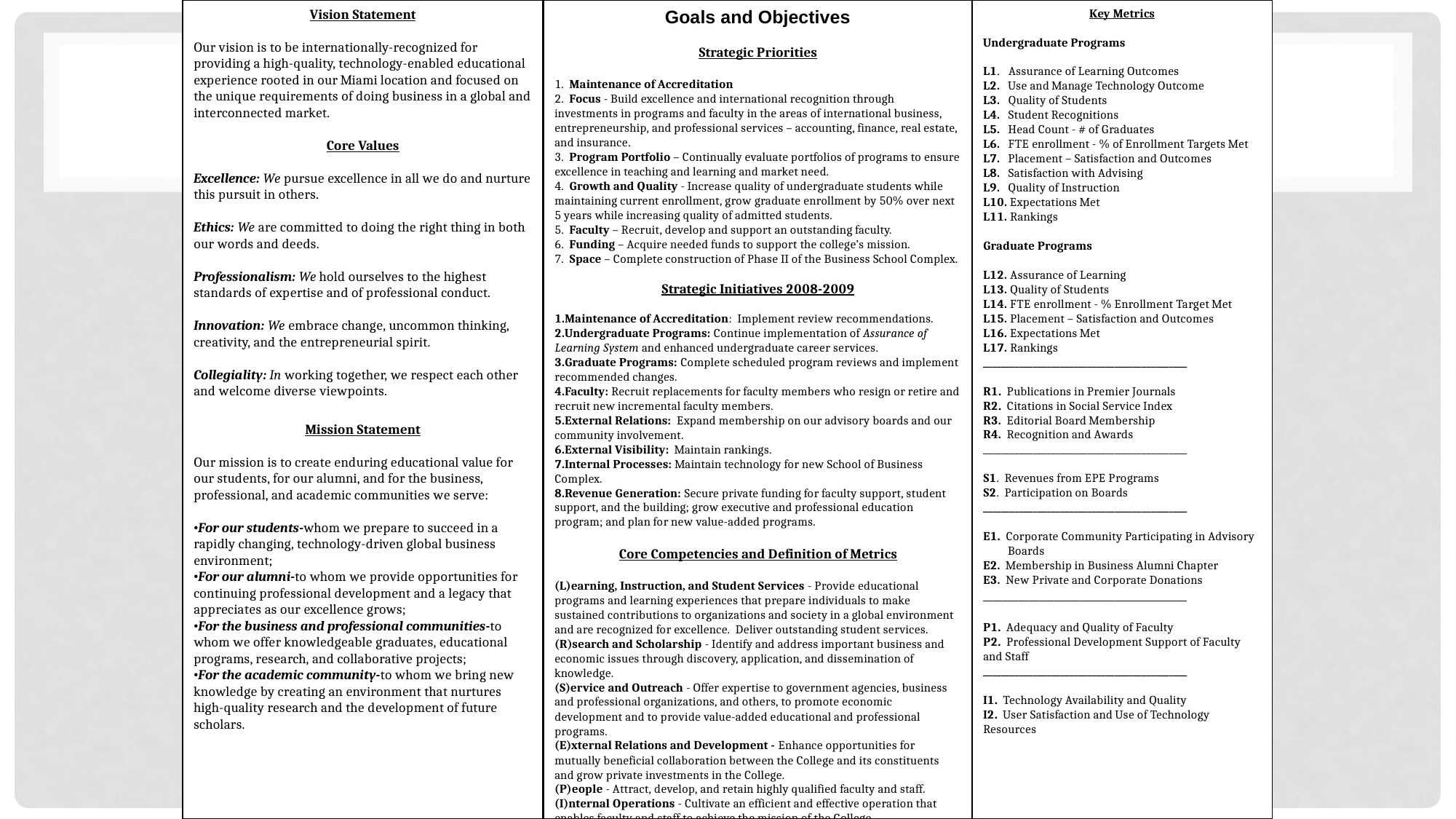

Vision Statement

Our vision is to be internationally-recognized for providing a high-quality, technology-enabled educational experience rooted in our Miami location and focused on the unique requirements of doing business in a global and interconnected market.

Core Values

Excellence: We pursue excellence in all we do and nurture this pursuit in others.

Ethics: We are committed to doing the right thing in both our words and deeds.

Professionalism: We hold ourselves to the highest standards of expertise and of professional conduct.

Innovation: We embrace change, uncommon thinking, creativity, and the entrepreneurial spirit.

Collegiality: In working together, we respect each other and welcome diverse viewpoints.

Mission Statement

Our mission is to create enduring educational value for our students, for our alumni, and for the business, professional, and academic communities we serve:

•For our students-whom we prepare to succeed in a rapidly changing, technology-driven global business environment;
•For our alumni-to whom we provide opportunities for continuing professional development and a legacy that appreciates as our excellence grows;
•For the business and professional communities-to whom we offer knowledgeable graduates, educational programs, research, and collaborative projects;
•For the academic community-to whom we bring new knowledge by creating an environment that nurtures high-quality research and the development of future scholars.

Goals and Objectives

Strategic Priorities

1.  Maintenance of Accreditation
2.  Focus - Build excellence and international recognition through investments in programs and faculty in the areas of international business, entrepreneurship, and professional services – accounting, finance, real estate, and insurance.
3.  Program Portfolio – Continually evaluate portfolios of programs to ensure excellence in teaching and learning and market need.
4.  Growth and Quality - Increase quality of undergraduate students while maintaining current enrollment, grow graduate enrollment by 50% over next 5 years while increasing quality of admitted students.
5.  Faculty – Recruit, develop and support an outstanding faculty.
6.  Funding – Acquire needed funds to support the college’s mission.
7.  Space – Complete construction of Phase II of the Business School Complex.

Strategic Initiatives 2008-2009

1.Maintenance of Accreditation:  Implement review recommendations.
2.Undergraduate Programs: Continue implementation of Assurance of Learning System and enhanced undergraduate career services.
3.Graduate Programs: Complete scheduled program reviews and implement recommended changes.
4.Faculty: Recruit replacements for faculty members who resign or retire and recruit new incremental faculty members.
5.External Relations:  Expand membership on our advisory boards and our community involvement.
6.External Visibility:  Maintain rankings.
7.Internal Processes: Maintain technology for new School of Business Complex.
8.Revenue Generation: Secure private funding for faculty support, student support, and the building; grow executive and professional education program; and plan for new value-added programs.

Core Competencies and Definition of Metrics

(L)earning, Instruction, and Student Services - Provide educational programs and learning experiences that prepare individuals to make sustained contributions to organizations and society in a global environment and are recognized for excellence.  Deliver outstanding student services.
(R)search and Scholarship - Identify and address important business and economic issues through discovery, application, and dissemination of knowledge.
(S)ervice and Outreach - Offer expertise to government agencies, business and professional organizations, and others, to promote economic development and to provide value-added educational and professional programs.
(E)xternal Relations and Development - Enhance opportunities for mutually beneficial collaboration between the College and its constituents and grow private investments in the College.
(P)eople - Attract, develop, and retain highly qualified faculty and staff.
(I)nternal Operations - Cultivate an efficient and effective operation that enables faculty and staff to achieve the mission of the College.
Key Metrics

Undergraduate Programs

L1.   Assurance of Learning Outcomes
L2.   Use and Manage Technology Outcome
L3.   Quality of Students
L4.   Student Recognitions
L5.   Head Count - # of Graduates
L6.   FTE enrollment - % of Enrollment Targets Met
L7.   Placement – Satisfaction and Outcomes
L8.   Satisfaction with Advising
L9.   Quality of Instruction
L10. Expectations Met
L11. Rankings

Graduate Programs

L12. Assurance of Learning
L13. Quality of Students
L14. FTE enrollment - % Enrollment Target Met
L15. Placement – Satisfaction and Outcomes
L16. Expectations Met
L17. Rankings
_____________________________________________

R1.  Publications in Premier Journals
R2.  Citations in Social Service Index
R3.  Editorial Board Membership
R4.  Recognition and Awards
_____________________________________________

S1.  Revenues from EPE Programs
S2.  Participation on Boards
_____________________________________________

E1.  Corporate Community Participating in Advisory
         Boards
E2.  Membership in Business Alumni Chapter
E3.  New Private and Corporate Donations
________________________________________

P1.  Adequacy and Quality of Faculty
P2.  Professional Development Support of Faculty and Staff
_____________________________________________

I1.  Technology Availability and Quality
I2.  User Satisfaction and Use of Technology Resources